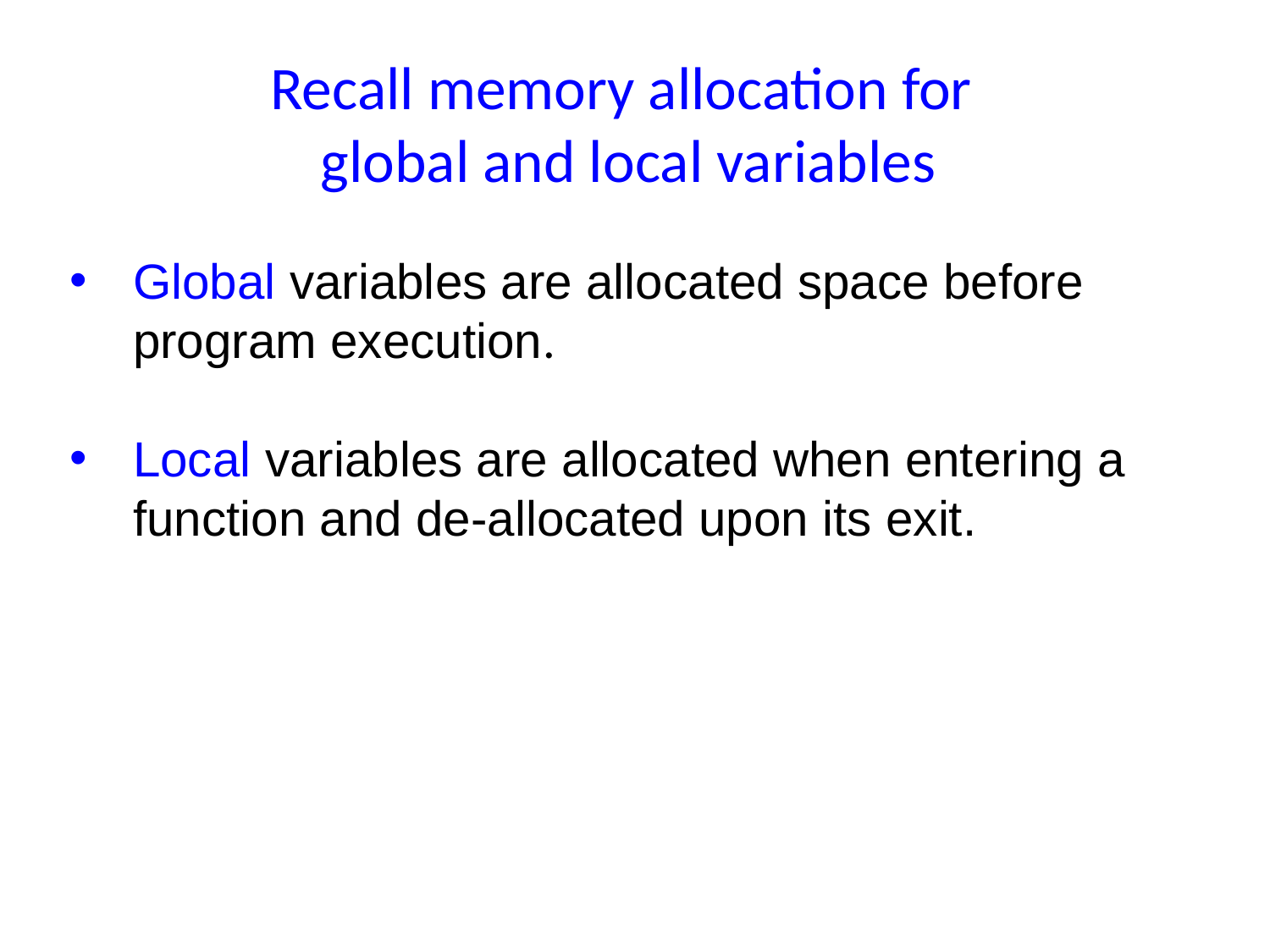

# Recall memory allocation for global and local variables
Global variables are allocated space before program execution.

Local variables are allocated when entering a function and de-allocated upon its exit.